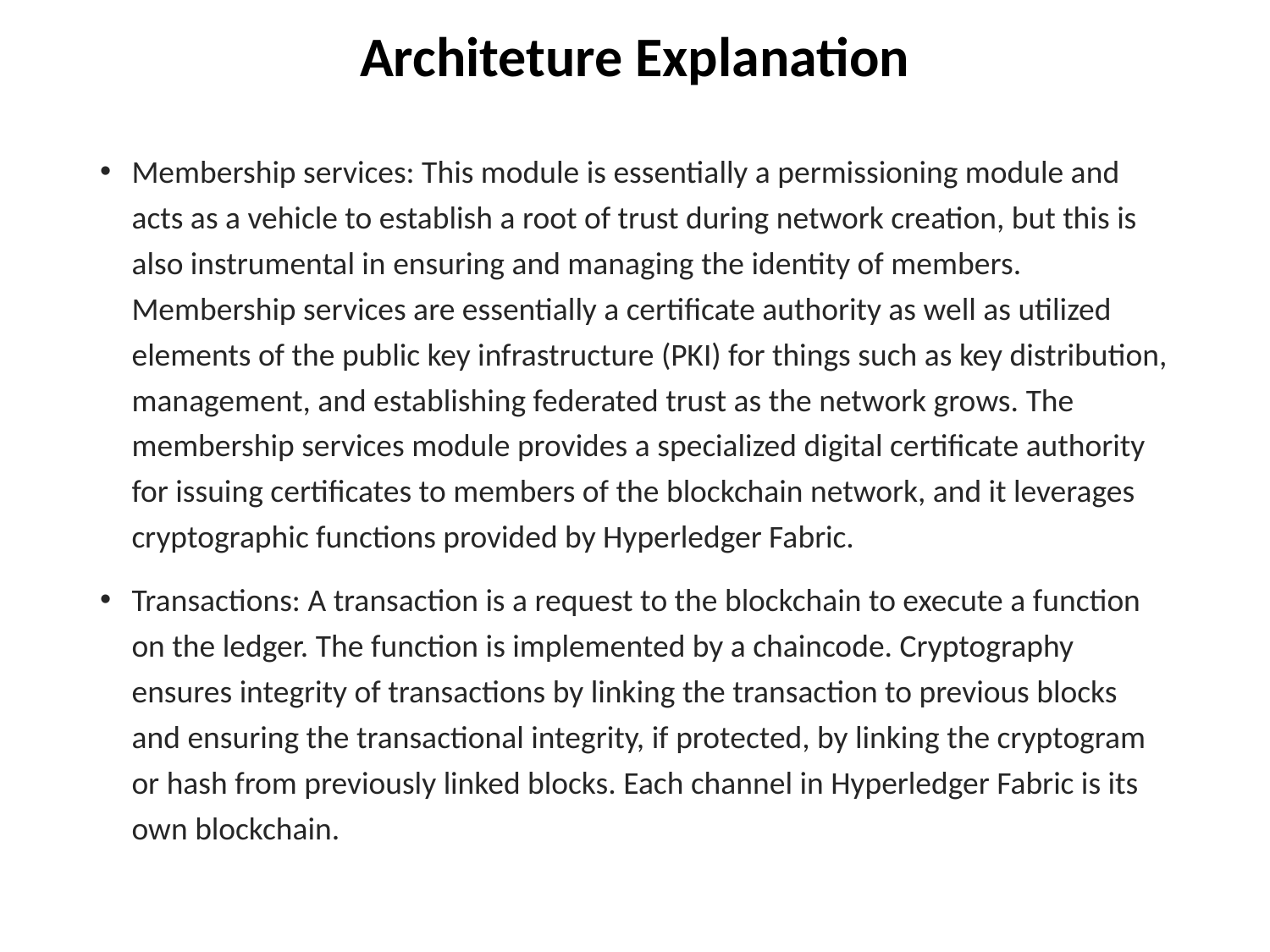

# Architeture Explanation
Membership services: This module is essentially a permissioning module and acts as a vehicle to establish a root of trust during network creation, but this is also instrumental in ensuring and managing the identity of members. Membership services are essentially a certificate authority as well as utilized elements of the public key infrastructure (PKI) for things such as key distribution, management, and establishing federated trust as the network grows. The membership services module provides a specialized digital certificate authority for issuing certificates to members of the blockchain network, and it leverages cryptographic functions provided by Hyperledger Fabric.
Transactions: A transaction is a request to the blockchain to execute a function on the ledger. The function is implemented by a chaincode. Cryptography ensures integrity of transactions by linking the transaction to previous blocks and ensuring the transactional integrity, if protected, by linking the cryptogram or hash from previously linked blocks. Each channel in Hyperledger Fabric is its own blockchain.